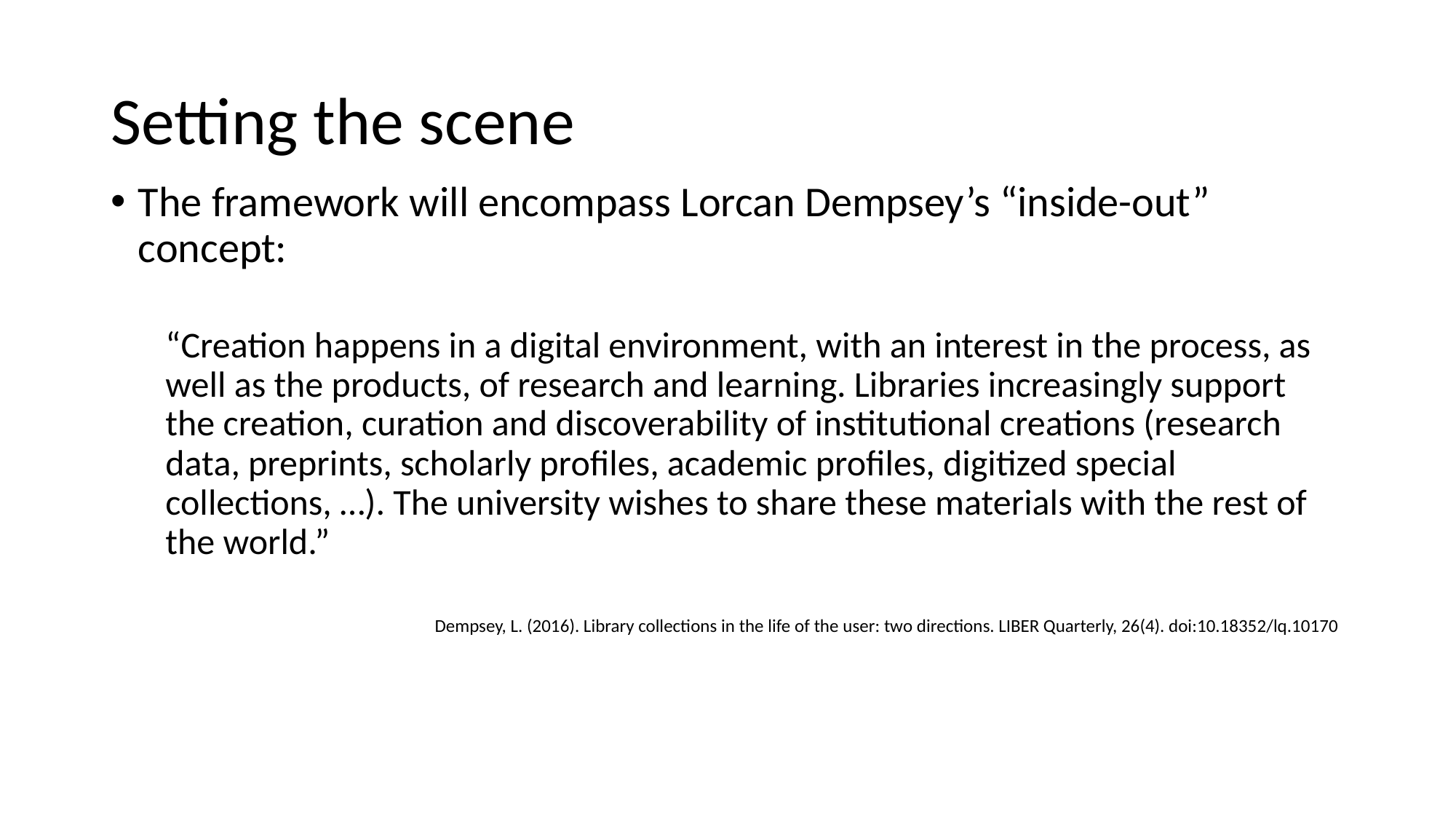

# Setting the scene
The framework will encompass Lorcan Dempsey’s “inside-out” concept:

“Creation happens in a digital environment, with an interest in the process, as well as the products, of research and learning. Libraries increasingly support the creation, curation and discoverability of institutional creations (research data, preprints, scholarly profiles, academic profiles, digitized special collections, …). The university wishes to share these materials with the rest of the world.”

Dempsey, L. (2016). Library collections in the life of the user: two directions. LIBER Quarterly, 26(4). doi:10.18352/lq.10170